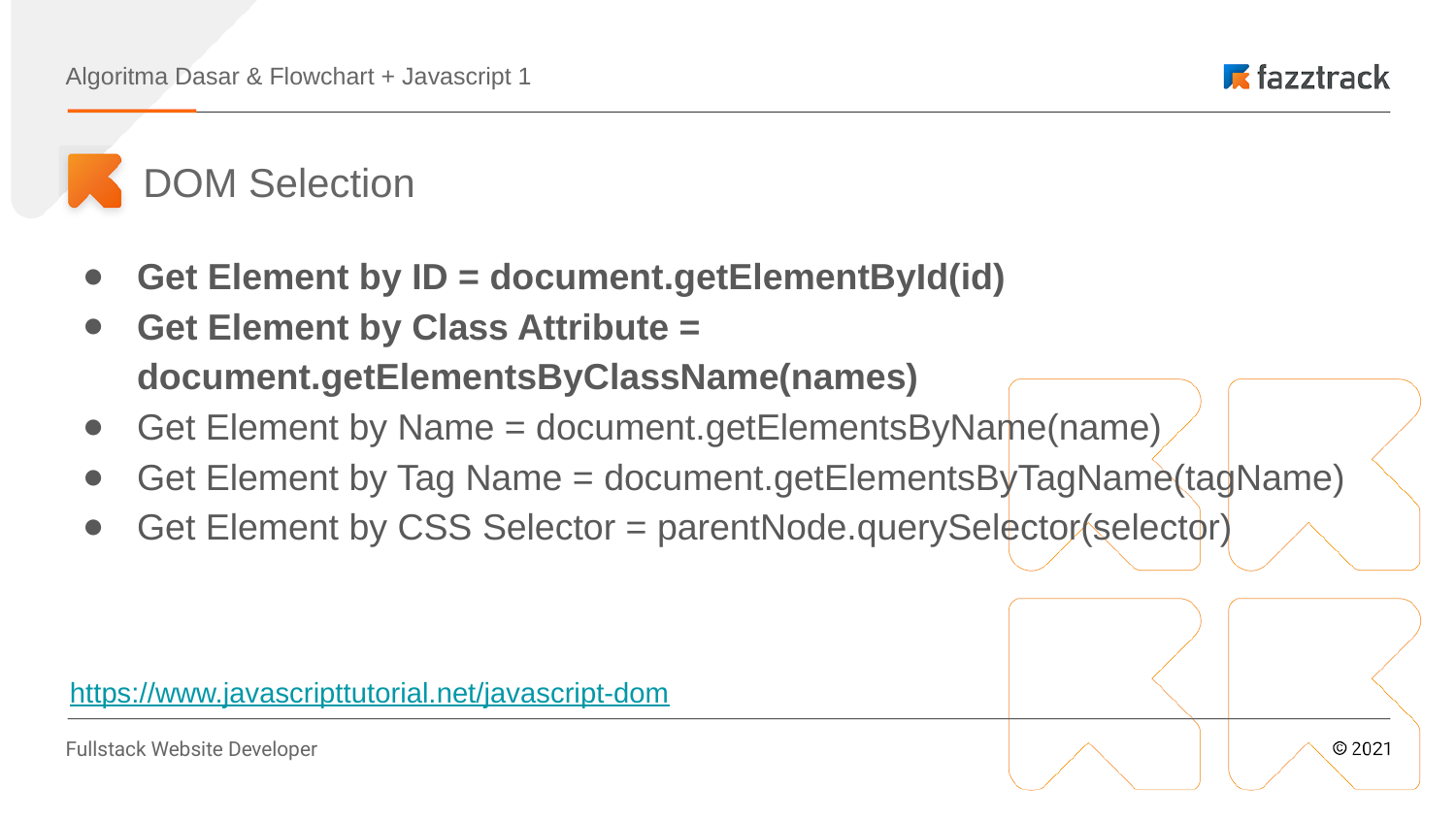

Algoritma Dasar & Flowchart + Javascript 1
DOM Selection
Get Element by ID = document.getElementById(id)
Get Element by Class Attribute = document.getElementsByClassName(names)
Get Element by Name = document.getElementsByName(name)
Get Element by Tag Name = document.getElementsByTagName(tagName)
Get Element by CSS Selector = parentNode.querySelector(selector)
https://www.javascripttutorial.net/javascript-dom
Fullstack Website Developer